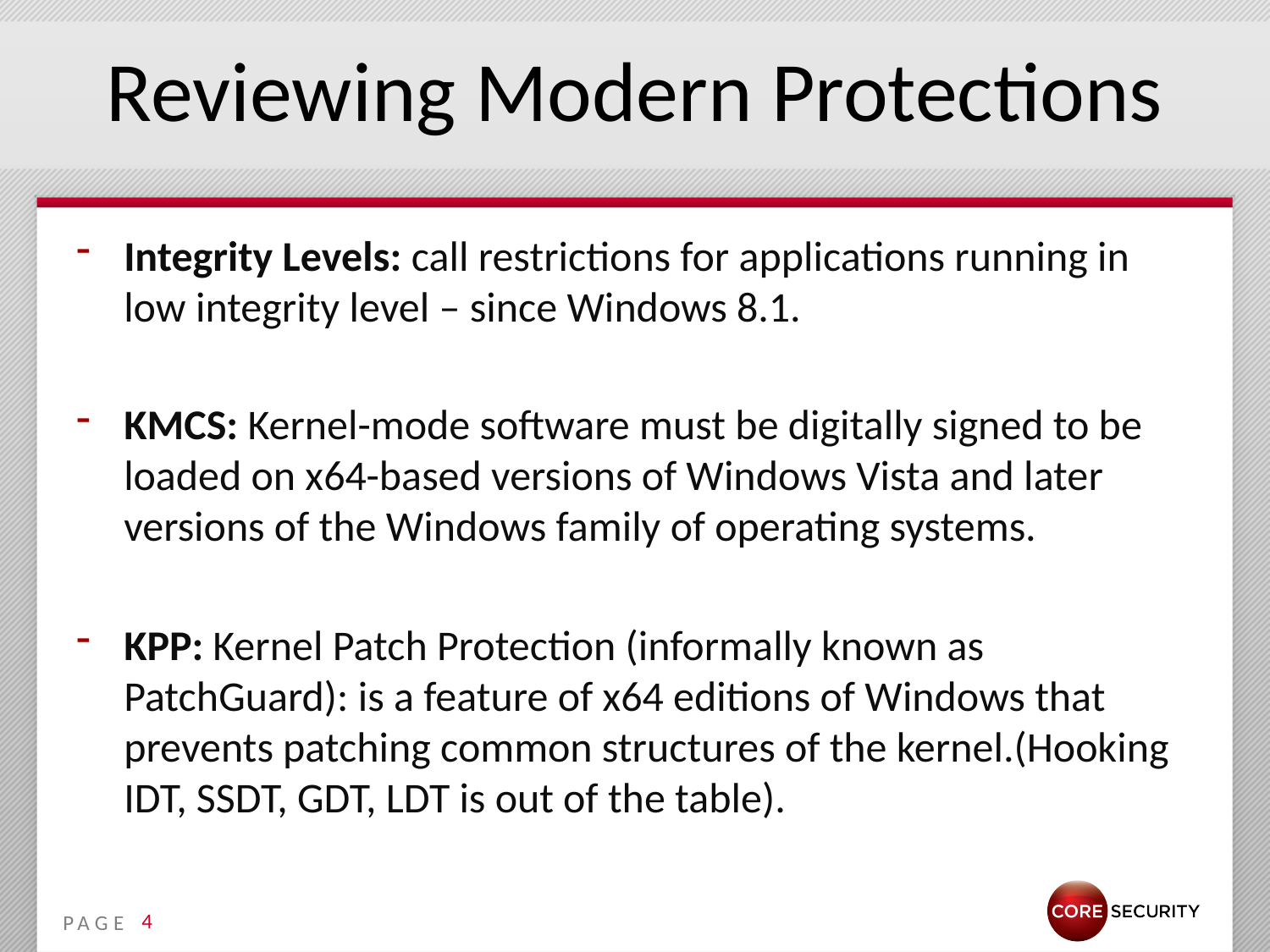

# Reviewing Modern Protections
Integrity Levels: call restrictions for applications running in low integrity level – since Windows 8.1.

KMCS: Kernel-mode software must be digitally signed to be loaded on x64-based versions of Windows Vista and later versions of the Windows family of operating systems.

KPP: Kernel Patch Protection (informally known as PatchGuard): is a feature of x64 editions of Windows that prevents patching common structures of the kernel.(Hooking IDT, SSDT, GDT, LDT is out of the table).

4